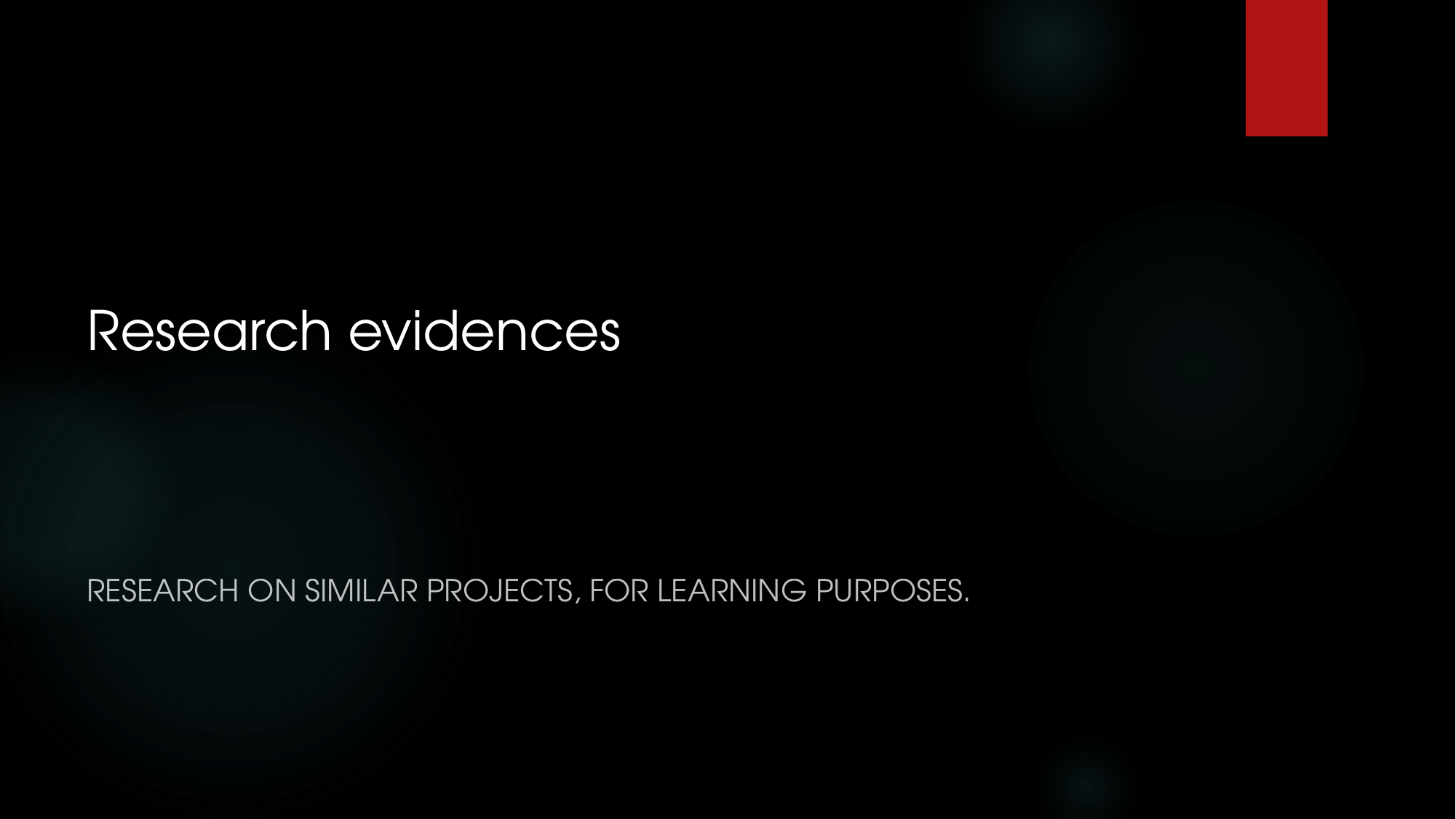

# Research evidences
Research on similar projects, for learning purposes.